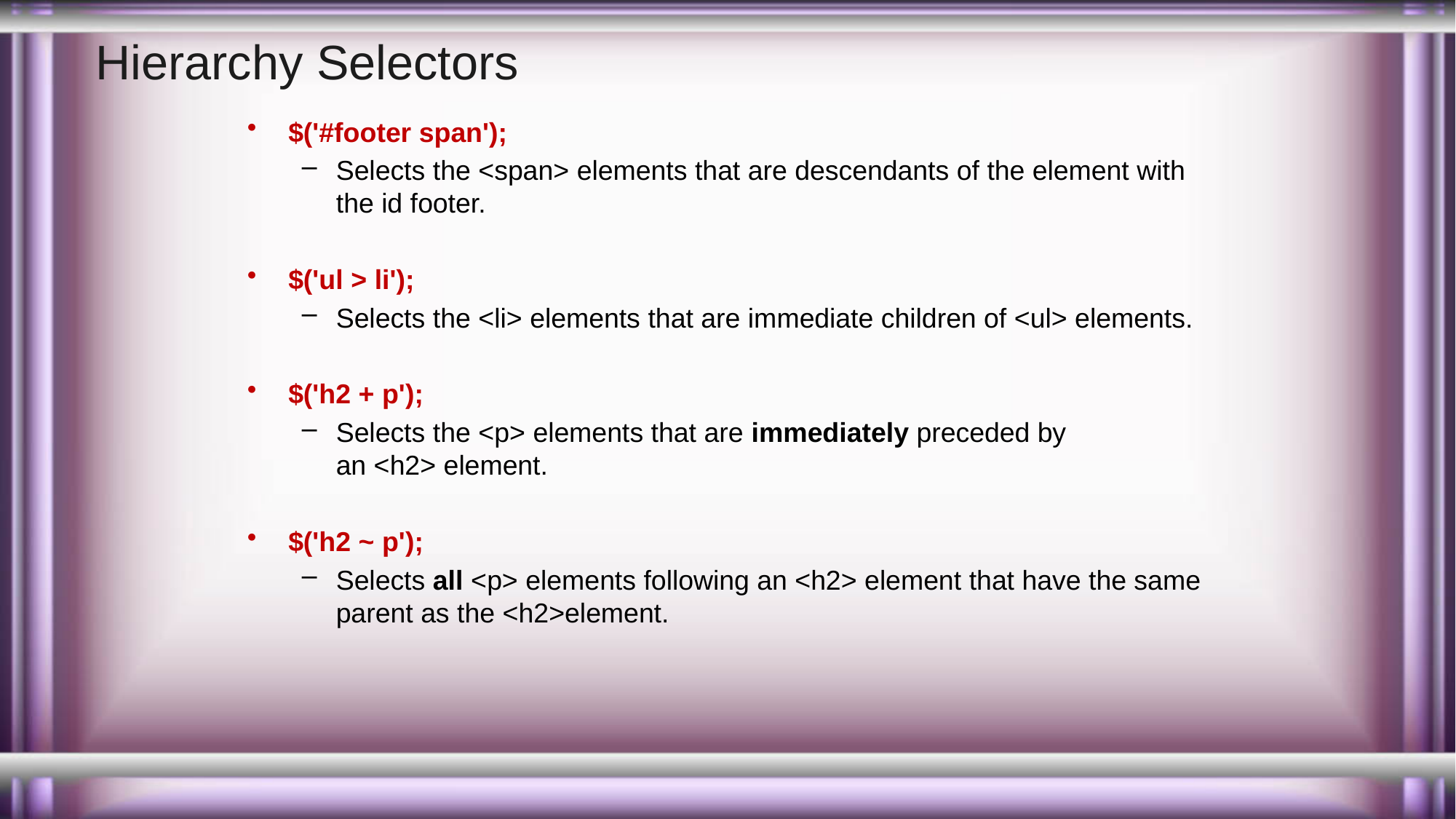

# Hierarchy Selectors
$('#footer span');
Selects the <span> elements that are descendants of the element with the id footer.

$('ul > li');
Selects the <li> elements that are immediate children of <ul> elements.

$('h2 + p');
Selects the <p> elements that are immediately preceded by an <h2> element.

$('h2 ~ p');
Selects all <p> elements following an <h2> element that have the same parent as the <h2>element.